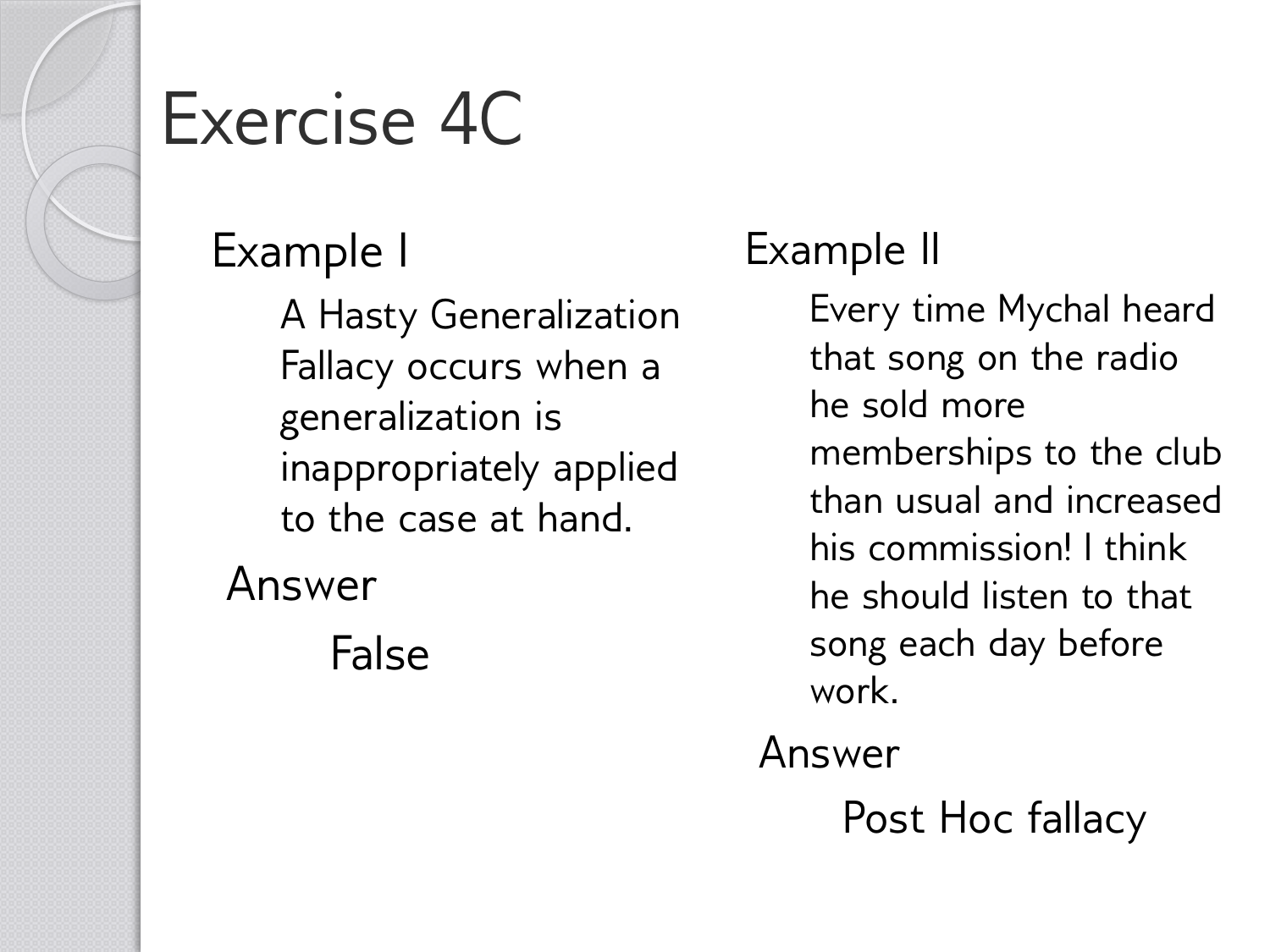

# Exercise 4C
Example I
A Hasty Generalization Fallacy occurs when a generalization is inappropriately applied to the case at hand.
 Answer
        False

Example II
Every time Mychal heard that song on the radio he sold more memberships to the club than usual and increased his commission! I think he should listen to that song each day before work.
 Answer
       Post Hoc fallacy